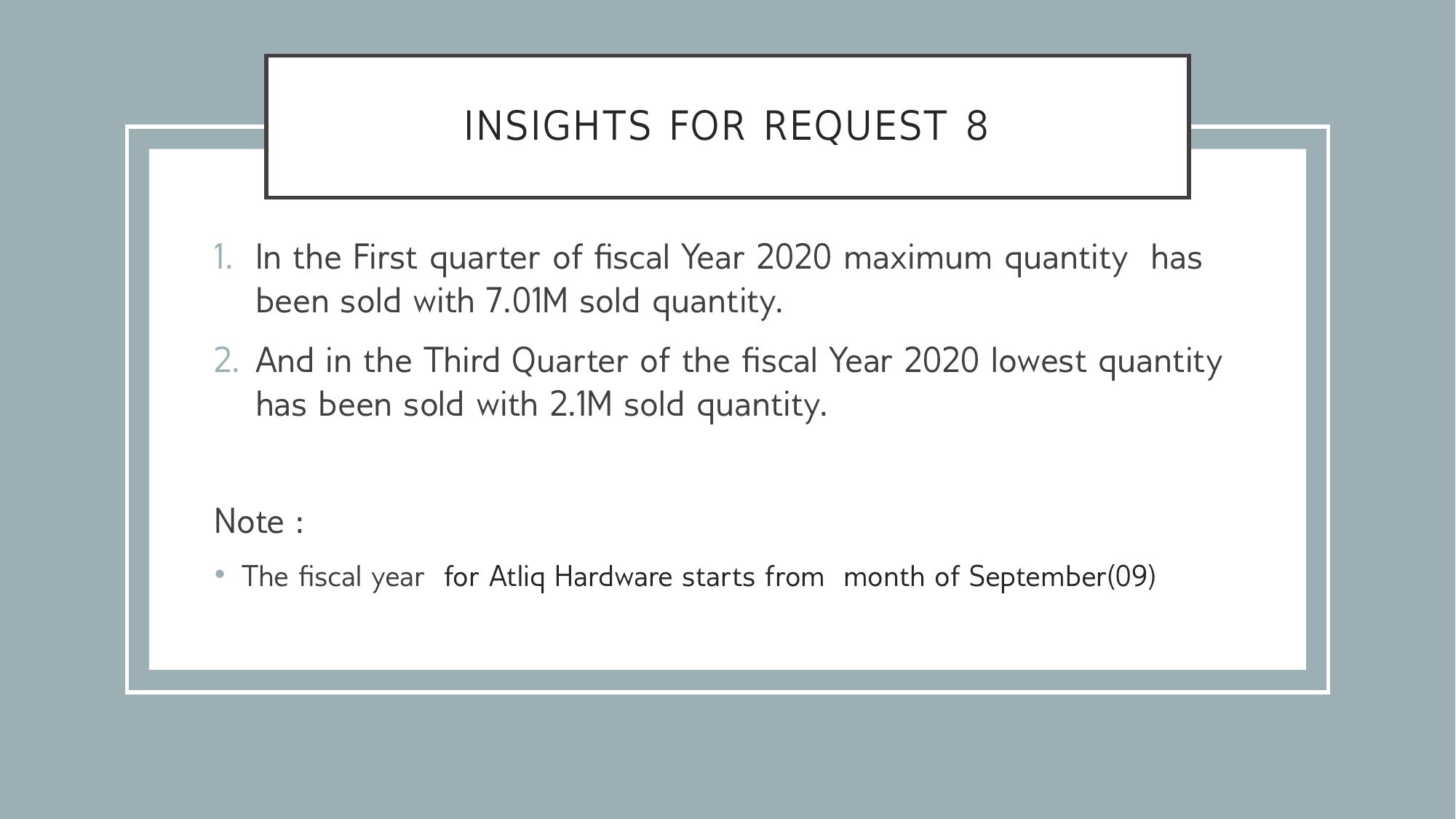

# Insights for Request 8

In the First quarter of fiscal Year 2020 maximum quantity  has been sold with 7.01M sold quantity.
And in the Third Quarter of the fiscal Year 2020 lowest quantity has been sold with 2.1M sold quantity.

Note :
The fiscal year  for Atliq Hardware starts from  month of September(09)